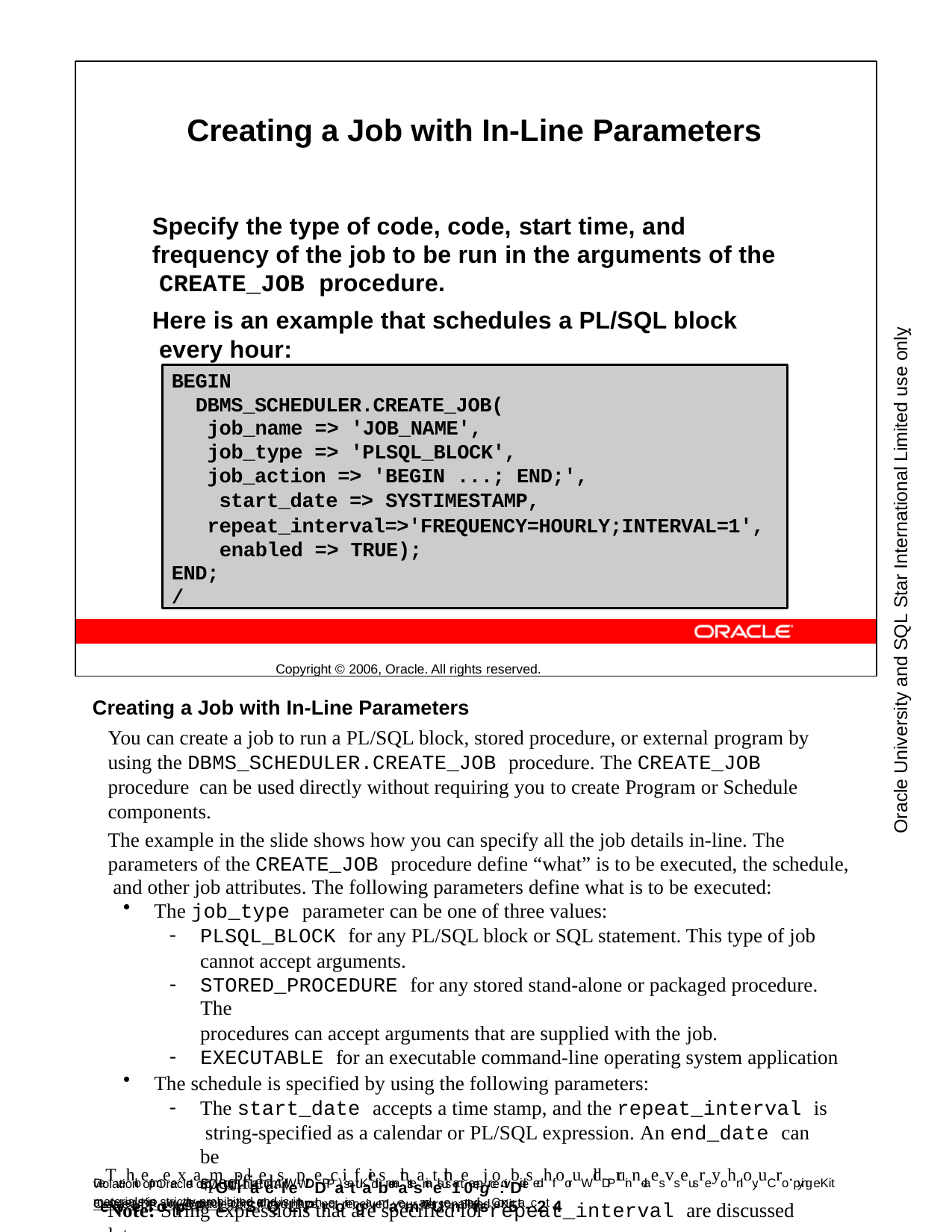

Creating a Job with In-Line Parameters

Specify the type of code, code, start time, and  frequency of the job to be run in the arguments of the  CREATE_JOB procedure.
Here is an example that schedules a PL/SQL block  every hour:

Copyright © 2006, Oracle. All rights reserved.
Oracle University and SQL Star International Limited use onlyฺ
BEGIN
DBMS_SCHEDULER.CREATE_JOB(
job_name => 'JOB_NAME',  job_type => 'PLSQL_BLOCK',  job_action => 'BEGIN ...; END;',  start_date => SYSTIMESTAMP,
repeat_interval=>'FREQUENCY=HOURLY;INTERVAL=1',  enabled => TRUE);
END;
/

Creating a Job with In-Line Parameters
You can create a job to run a PL/SQL block, stored procedure, or external program by  using the DBMS_SCHEDULER.CREATE_JOB procedure. The CREATE_JOB procedure  can be used directly without requiring you to create Program or Schedule components.
The example in the slide shows how you can specify all the job details in-line. The  parameters of the CREATE_JOB procedure define “what” is to be executed, the schedule,  and other job attributes. The following parameters define what is to be executed:
The job_type parameter can be one of three values:
PLSQL_BLOCK for any PL/SQL block or SQL statement. This type of job
cannot accept arguments.
STORED_PROCEDURE for any stored stand-alone or packaged procedure. The
procedures can accept arguments that are supplied with the job.
EXECUTABLE for an executable command-line operating system application
The schedule is specified by using the following parameters:
The start_date accepts a time stamp, and the repeat_interval is  string-specified as a calendar or PL/SQL expression. An end_date can be
specified.
Note: String expressions that are specified for repeat_interval are discussed later.
DeTvehloepmeexntaPmrogprlaem s(WpDePc)iefKieit smathteariatlstharee pjroovbidsedhfooruWldDPruinn-claesvs eusreyohnloy.uCro.pying eKit materials is strictly prohibited and is in
violation of Oracle copyOrigrhat. cAllleWDDPasttuadbenatssmeus1t 0regce:ivDe aenveeKiltowpatePrmLar/kSedQwLithPthreoir ngarmaemandUenmaitils. Con5ta-c2t 4
OracleWDP_ww@oracle.com if you have not received your personalized eKit.